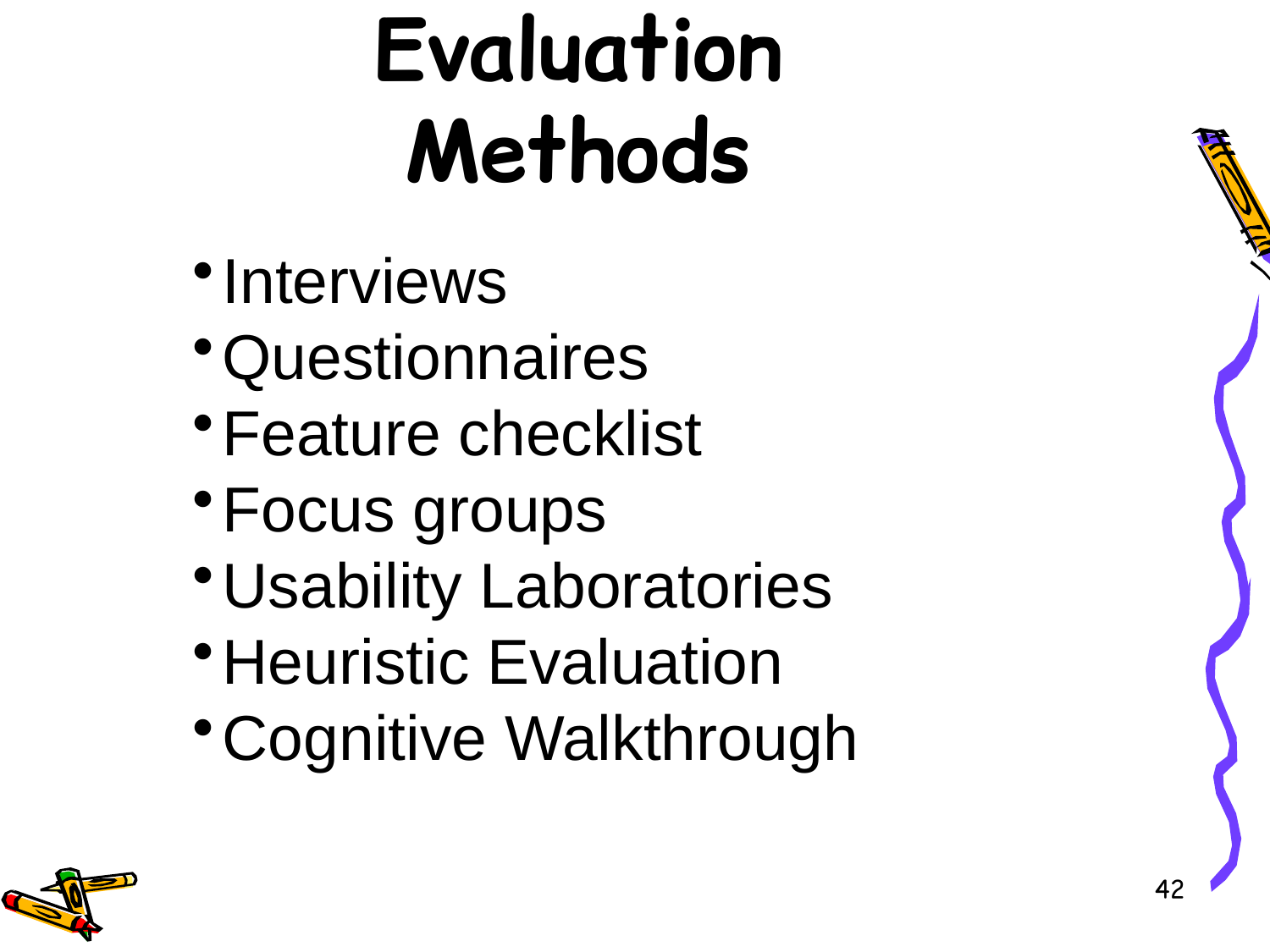

# Evaluation Methods
Interviews
Questionnaires
Feature checklist
Focus groups
Usability Laboratories
Heuristic Evaluation
Cognitive Walkthrough
42